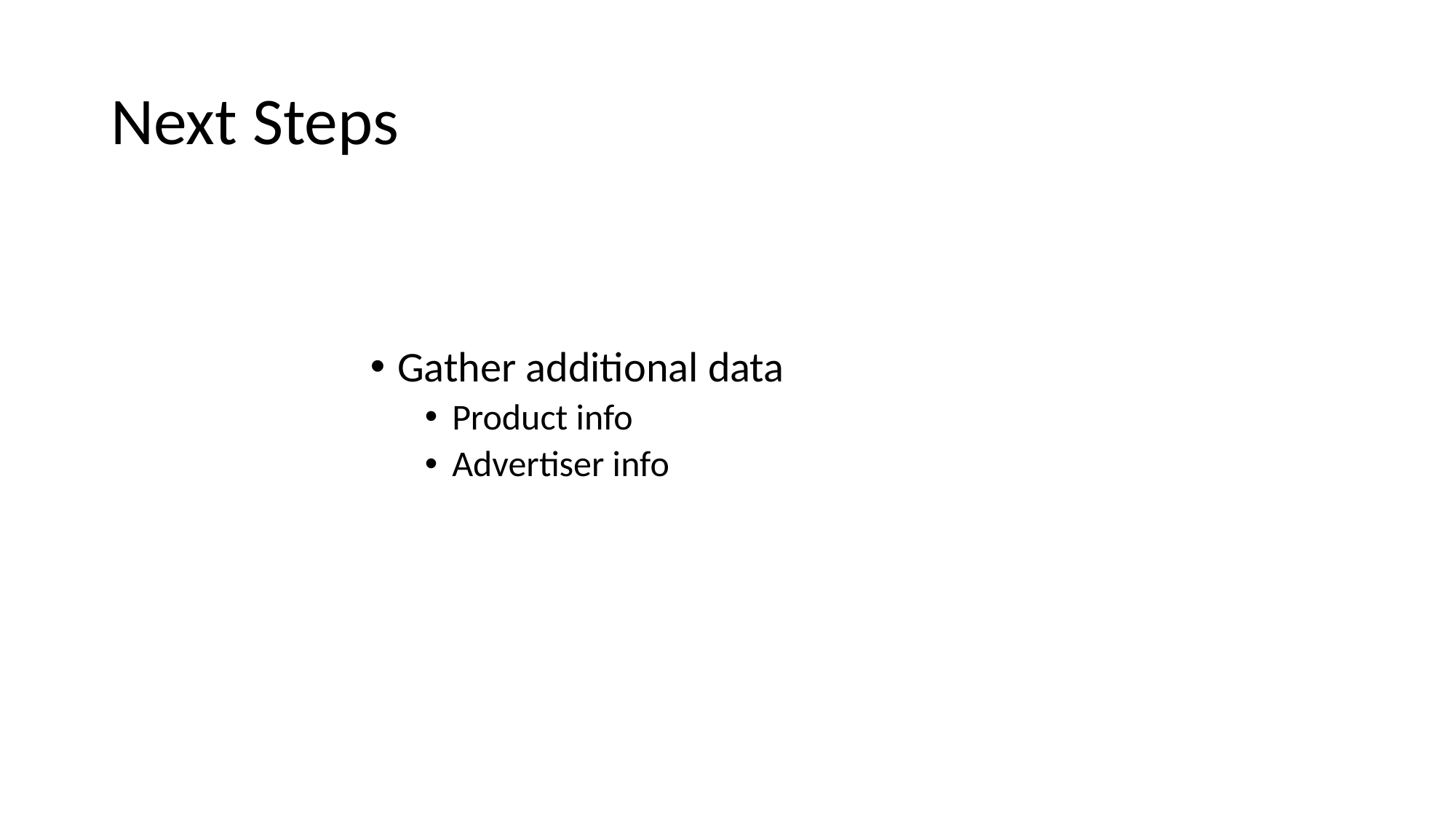

# Next Steps
Gather additional data
Product info
Advertiser info